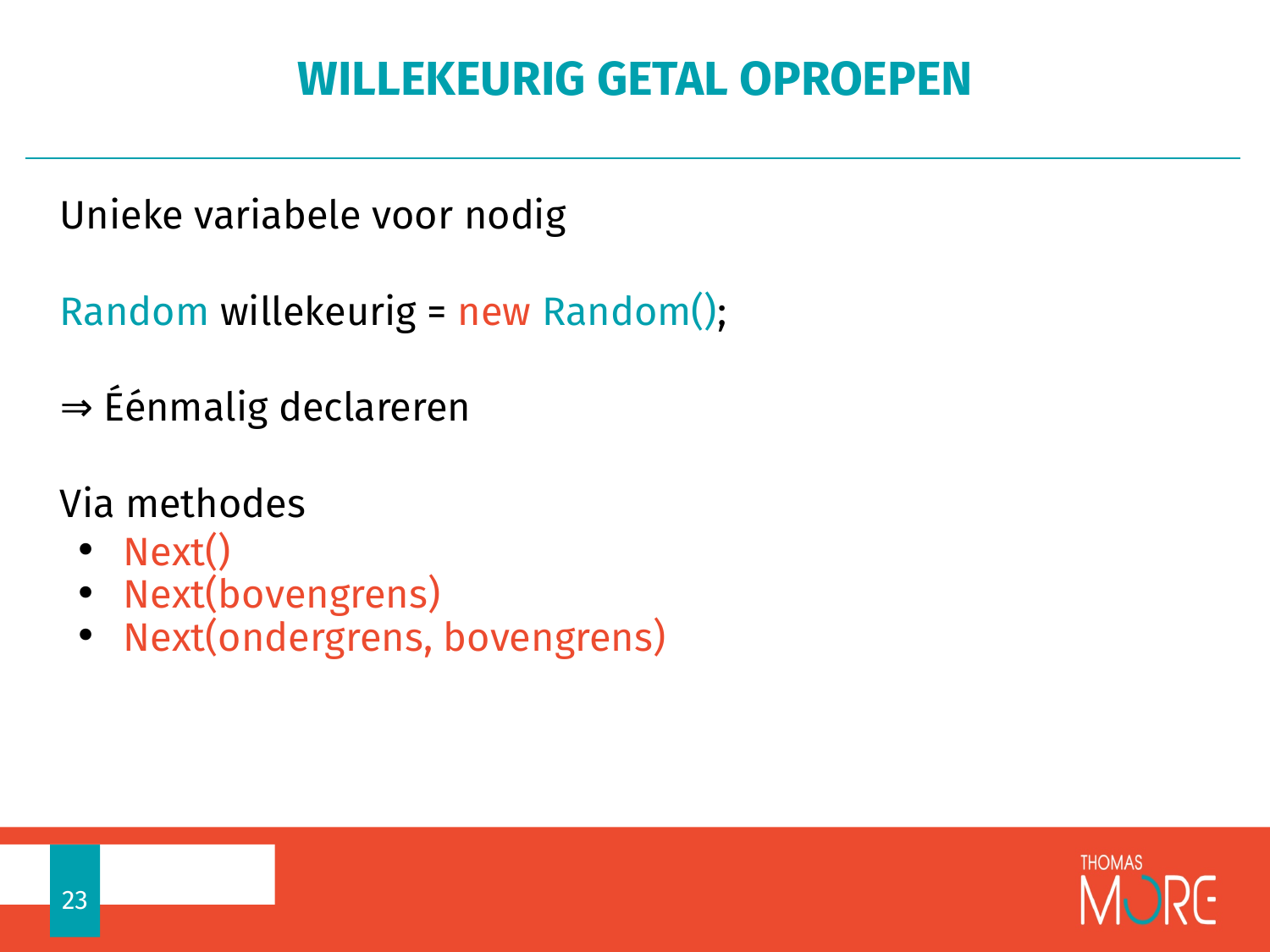

# WILLEKEURIG GETAL OPROEPEN
Unieke variabele voor nodig

Random willekeurig = new Random();

⇒ Éénmalig declareren

Via methodes
Next()
Next(bovengrens)
Next(ondergrens, bovengrens)
23